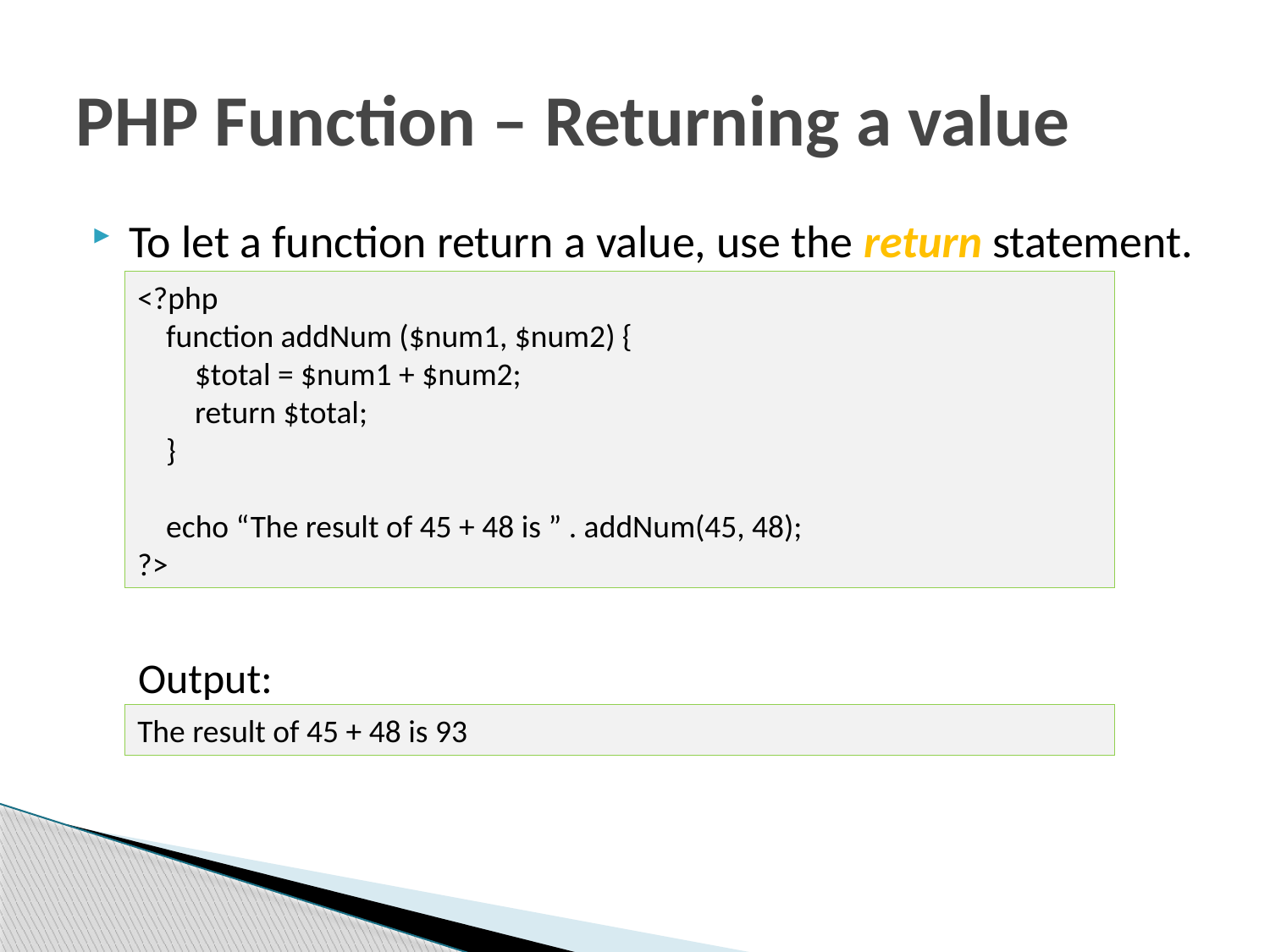

# PHP Function – Returning a value
To let a function return a value, use the return statement.
<?php
    function addNum ($num1, $num2) {
        $total = $num1 + $num2;
        return $total;
    }

    echo “The result of 45 + 48 is ” . addNum(45, 48);
?>
Output:
The result of 45 + 48 is 93